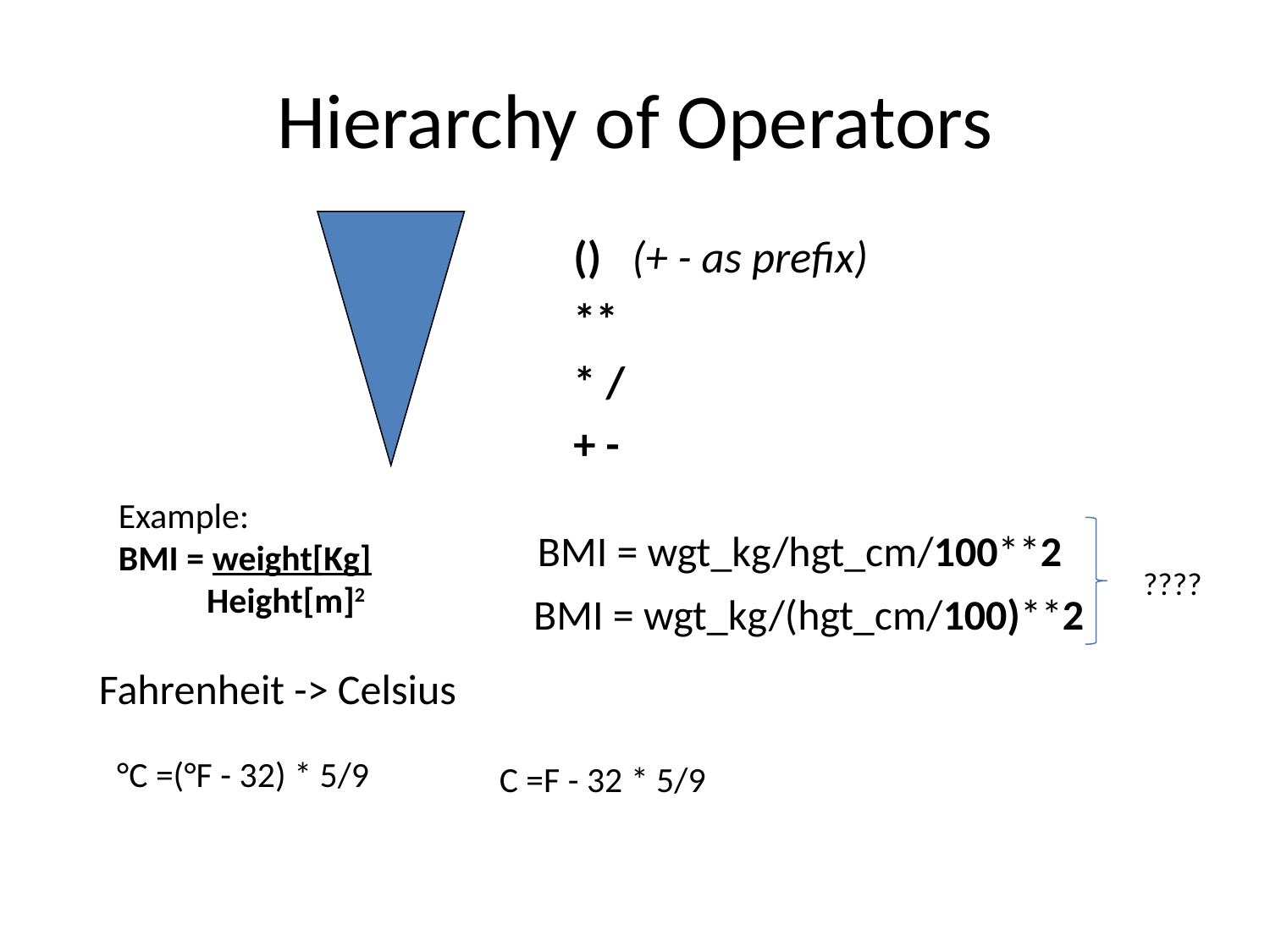

# Hierarchy of Operators

()   (+ - as prefix)
**
* /
+ -
Example:
BMI = weight[Kg]
           Height[m]2

BMI = wgt_kg/hgt_cm/100**2

????
BMI = wgt_kg/(hgt_cm/100)**2

Fahrenheit -> Celsius
°C =(°F - 32) * 5/9

C =F - 32 * 5/9